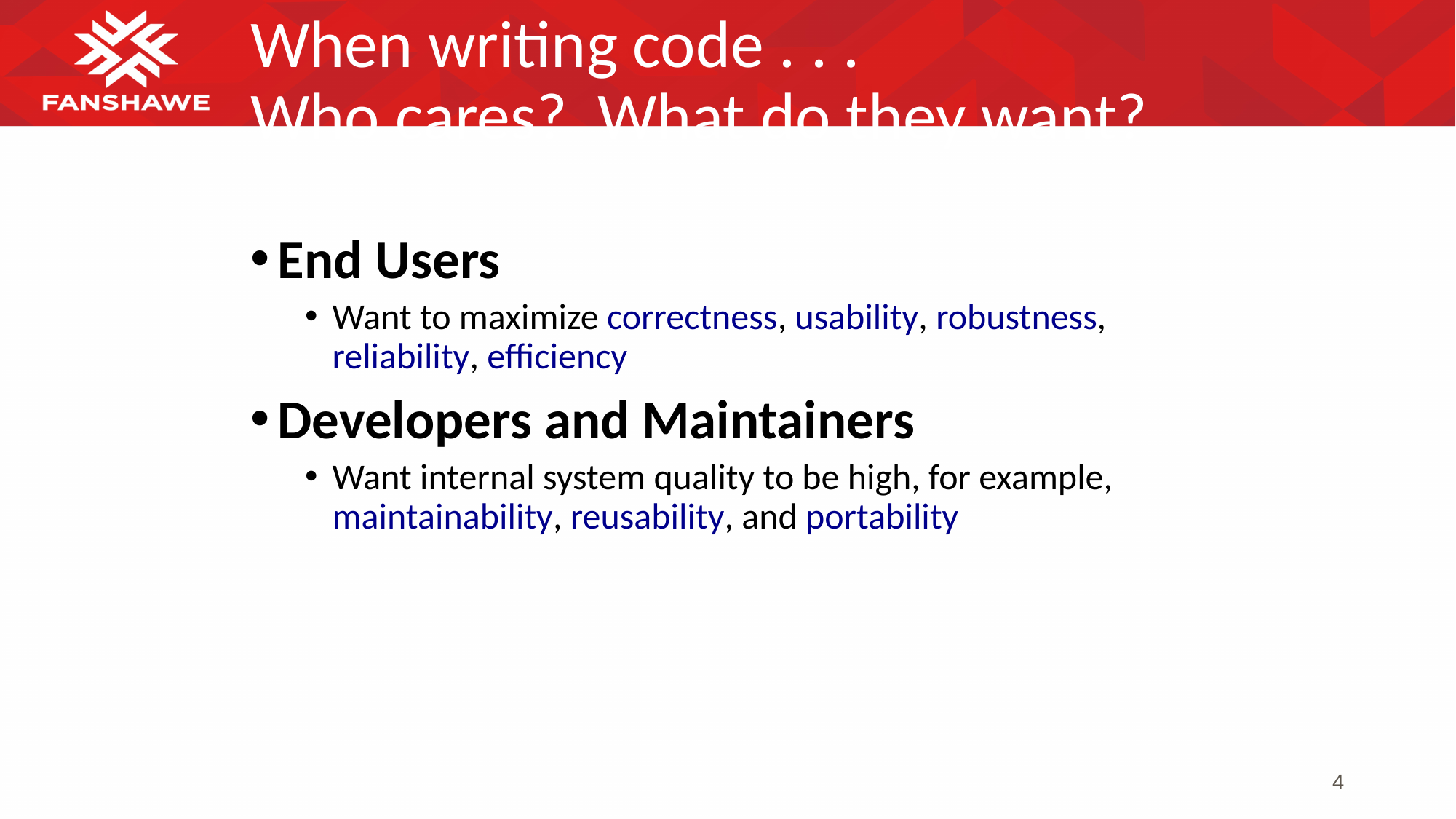

# When writing code . . . Who cares?  What do they want?
End Users
Want to maximize correctness, usability, robustness, reliability, efficiency
Developers and Maintainers
Want internal system quality to be high, for example, maintainability, reusability, and portability
4